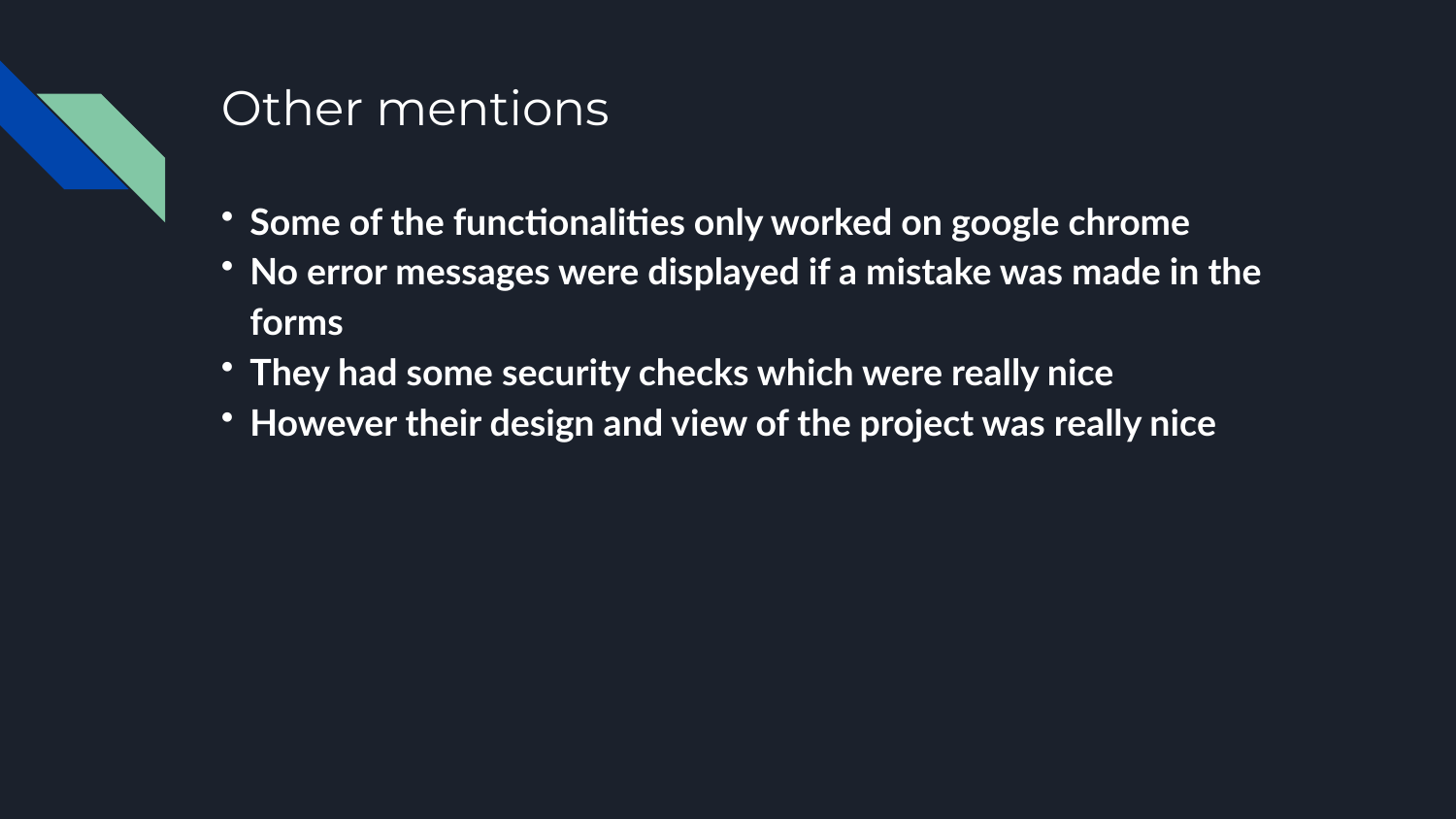

# Other mentions
Some of the functionalities only worked on google chrome
No error messages were displayed if a mistake was made in the forms
They had some security checks which were really nice
However their design and view of the project was really nice